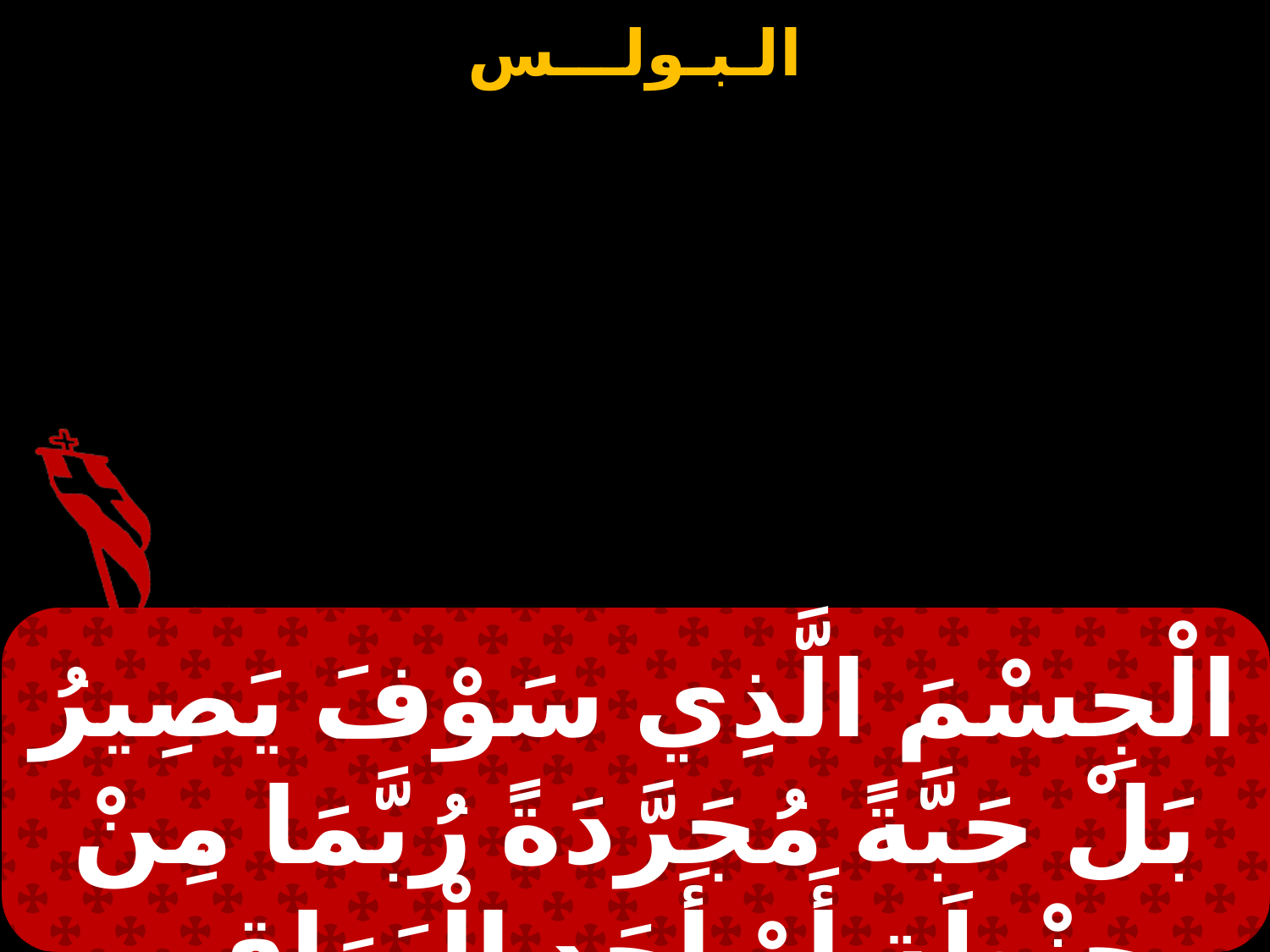

الْجِسْمَ الَّذِي سَوْفَ يَصِيرُ بَلْ حَبَّةً مُجَرَّدَةً رُبَّمَا مِنْ حِنْطَةٍ أَوْ أَحَدِ الْبَوَاقِي